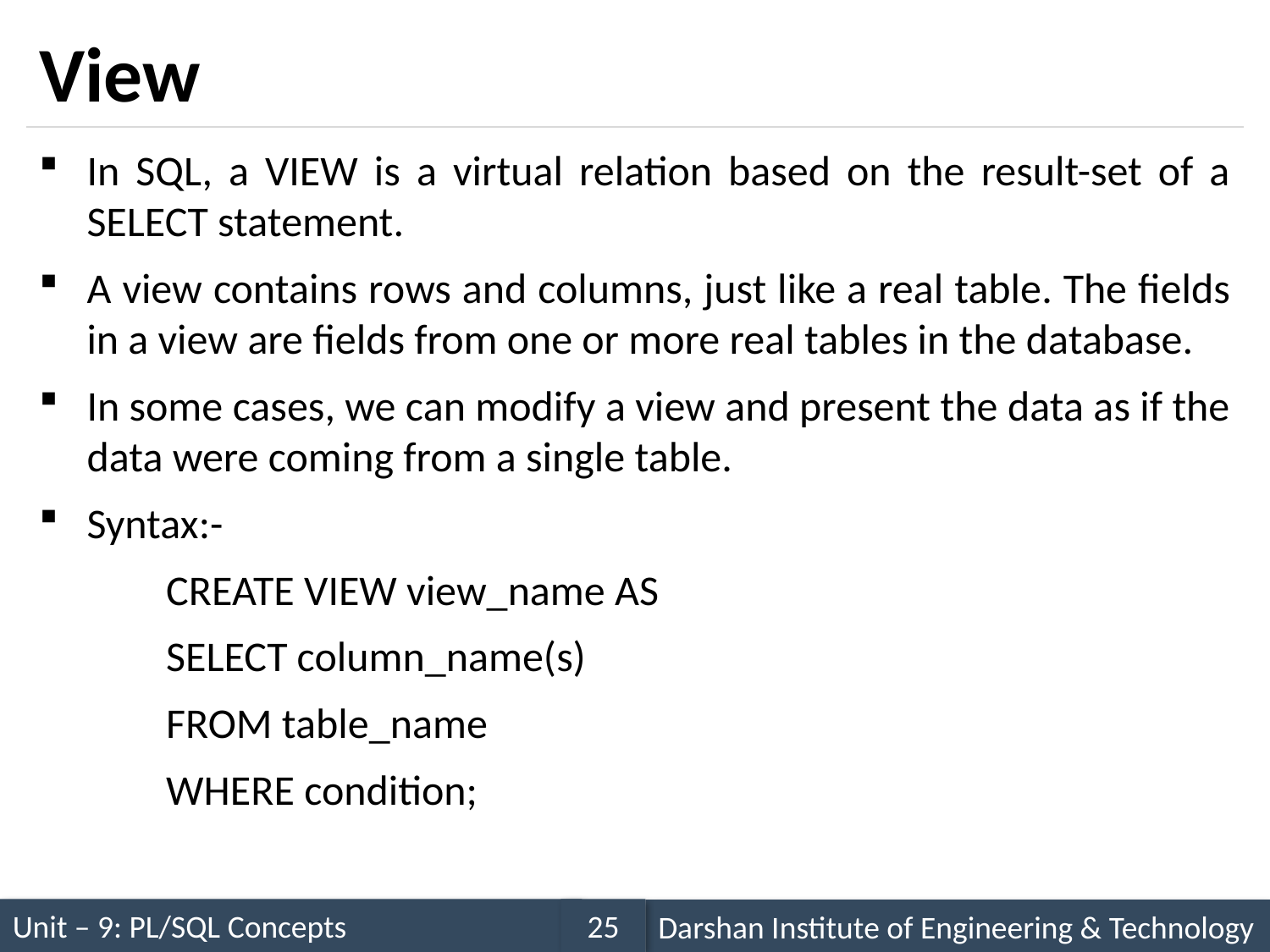

# View
In SQL, a VIEW is a virtual relation based on the result-set of a SELECT statement.
A view contains rows and columns, just like a real table. The fields in a view are fields from one or more real tables in the database.
In some cases, we can modify a view and present the data as if the data were coming from a single table.
Syntax:-
	CREATE VIEW view_name AS
	SELECT column_name(s)
	FROM table_name
	WHERE condition;